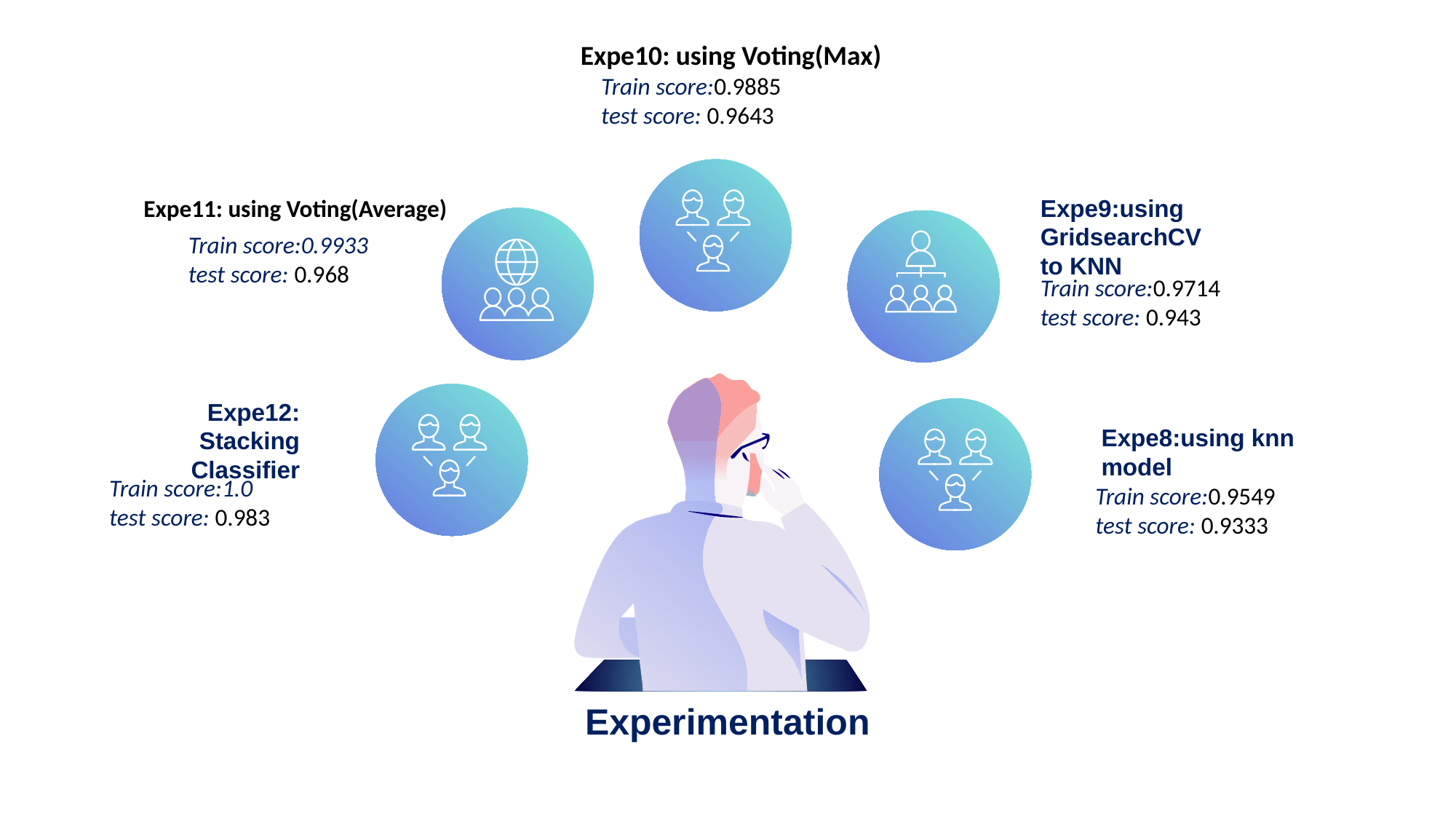

Expe10: using Voting(Max)
Train score:0.9885
test score: 0.9643

Expe11: using Voting(Average)
Train score:0.9933
test score: 0.968
Expe9:using GridsearchCV to KNN
Train score:0.9714
test score: 0.943

Expe12: Stacking Classifier
Train score:1.0
test score: 0.983
Expe8:using knn model
Train score:0.9549
test score: 0.9333
Experimentation